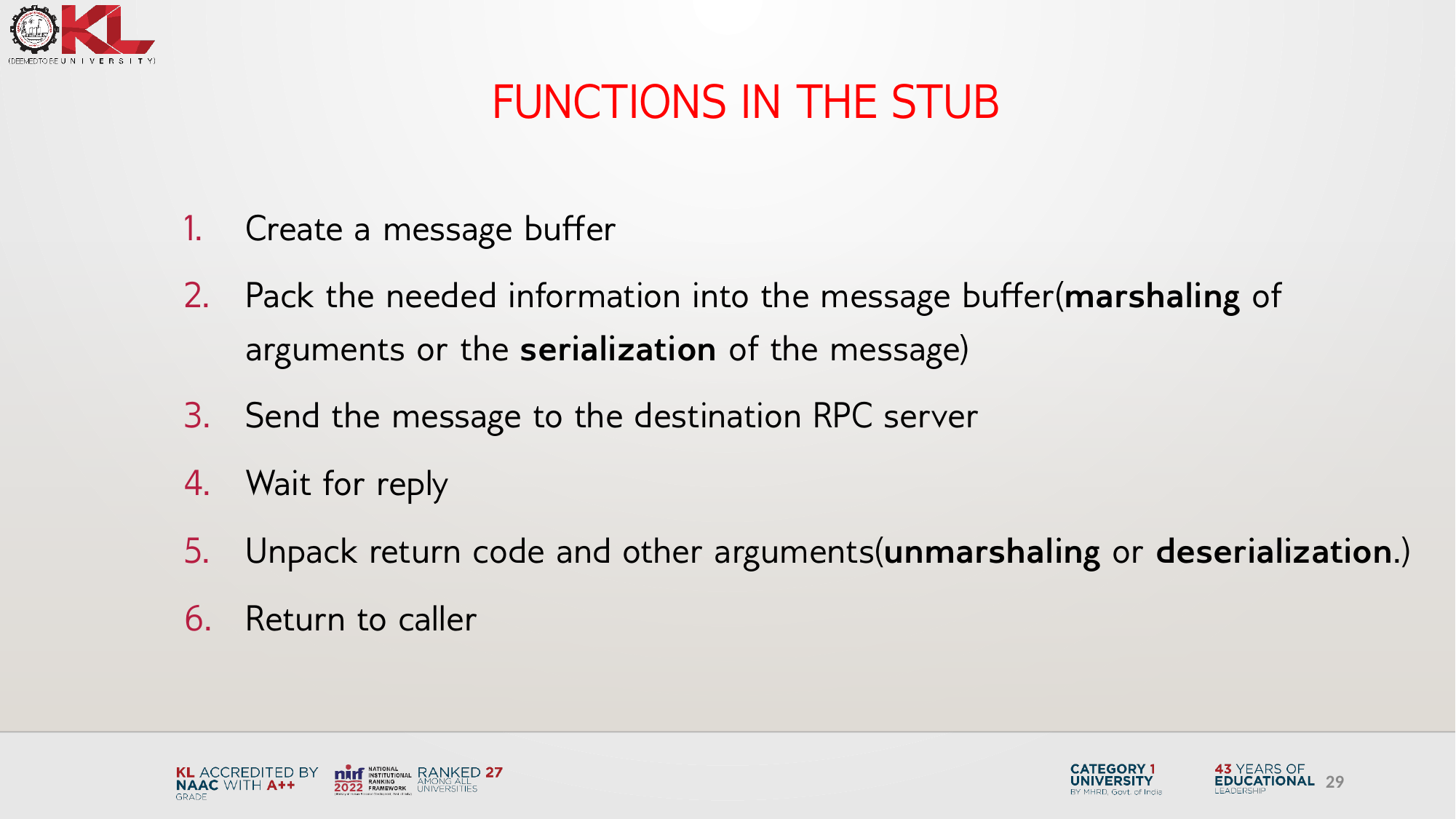

# Functions in the Stub
Create a message buffer
Pack the needed information into the message buffer(marshaling of arguments or the serialization of the message)
Send the message to the destination RPC server
Wait for reply
Unpack return code and other arguments(unmarshaling or deserialization.)
Return to caller

29